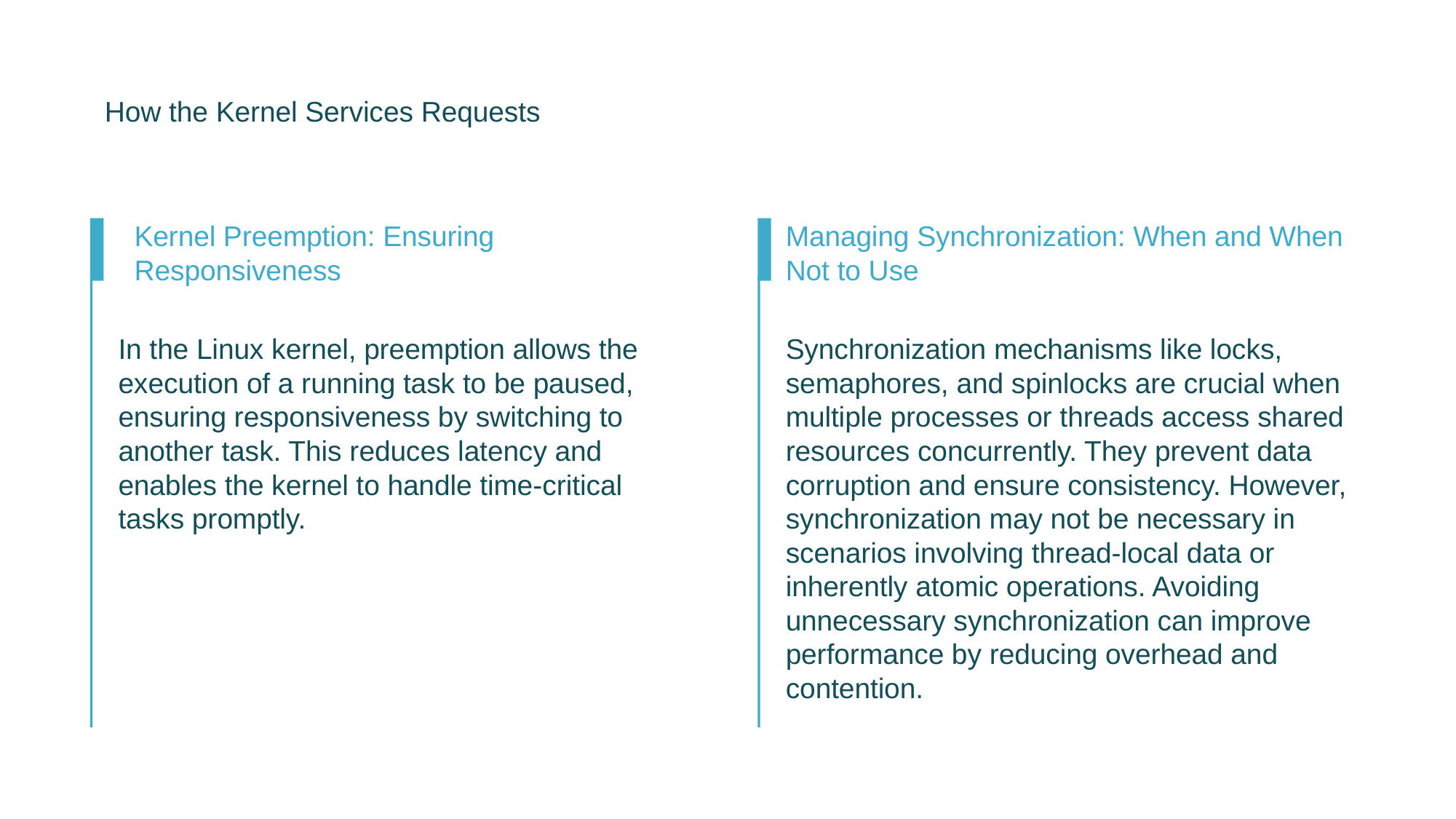

# How the Kernel Services Requests
Kernel Preemption: Ensuring Responsiveness
Managing Synchronization: When and When Not to Use
In the Linux kernel, preemption allows the execution of a running task to be paused, ensuring responsiveness by switching to another task. This reduces latency and enables the kernel to handle time-critical tasks promptly.
Synchronization mechanisms like locks, semaphores, and spinlocks are crucial when multiple processes or threads access shared resources concurrently. They prevent data corruption and ensure consistency. However, synchronization may not be necessary in scenarios involving thread-local data or inherently atomic operations. Avoiding unnecessary synchronization can improve performance by reducing overhead and contention.